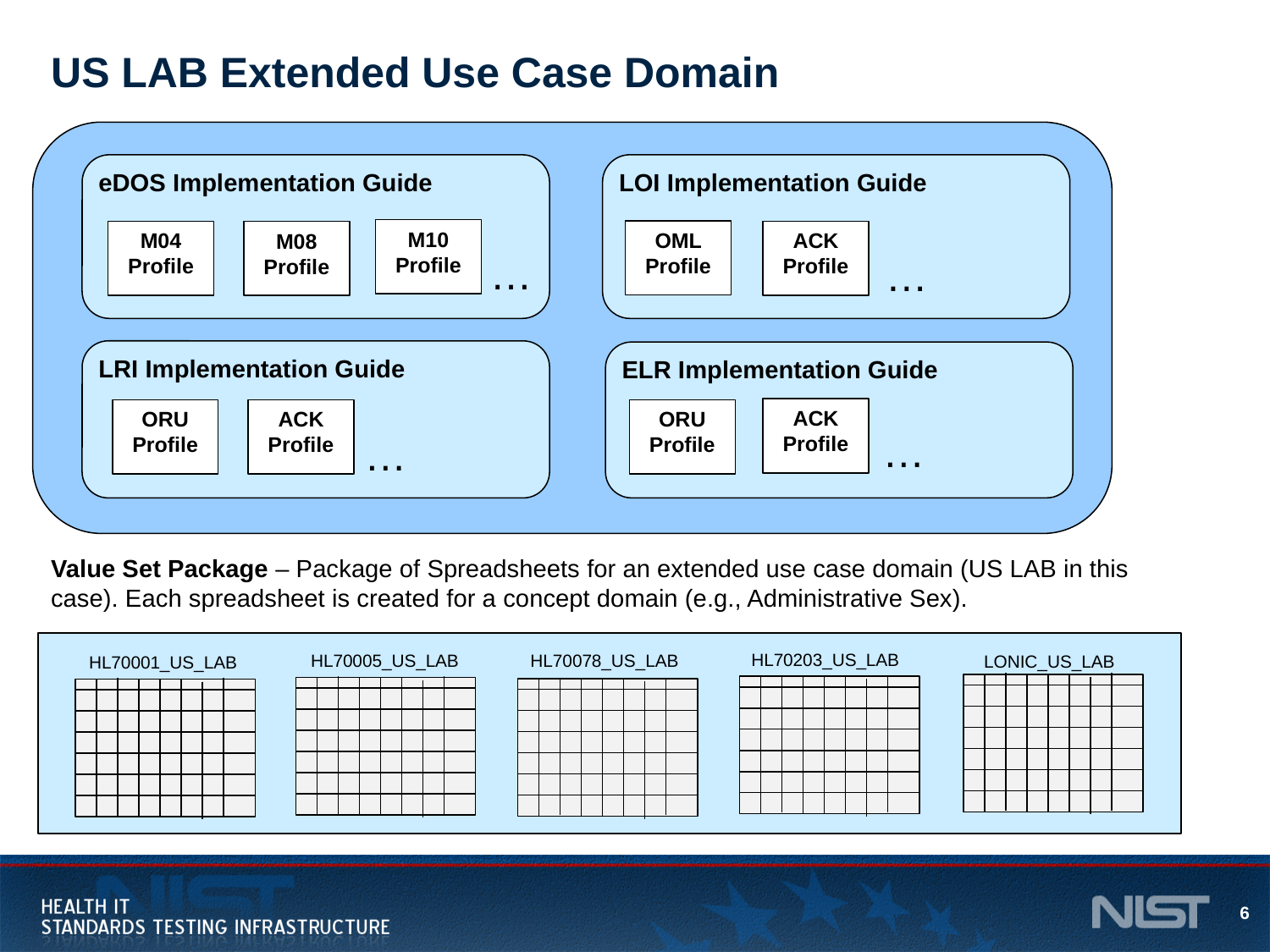

# US LAB Extended Use Case Domain

eDOS Implementation Guide
LOI Implementation Guide
M10
Profile
OML
Profile
ACK
Profile
M04
Profile
M08
Profile
…
…

LRI Implementation Guide
ELR Implementation Guide
ACK
Profile
ORU
Profile
ACK
Profile
ORU
Profile
…
…
Value Set Package – Package of Spreadsheets for an extended use case domain (US LAB in this case). Each spreadsheet is created for a concept domain (e.g., Administrative Sex).

HL70203_US_LAB
HL70078_US_LAB
HL70005_US_LAB
LONIC_US_LAB
HL70001_US_LAB